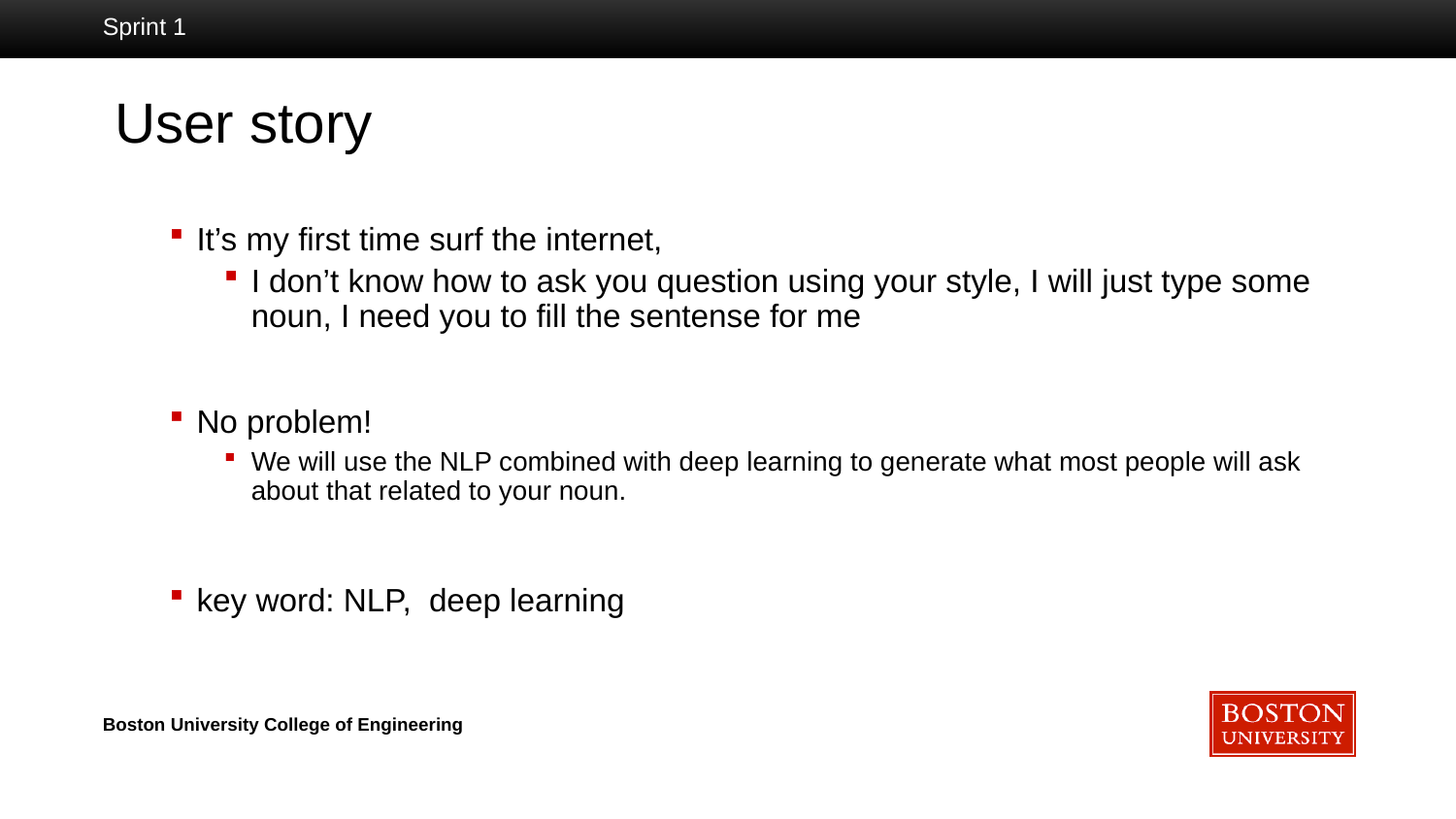

Sprint 1
# User story
It’s my first time surf the internet,
I don’t know how to ask you question using your style, I will just type some noun, I need you to fill the sentense for me

No problem!
We will use the NLP combined with deep learning to generate what most people will ask about that related to your noun.

key word: NLP,  deep learning